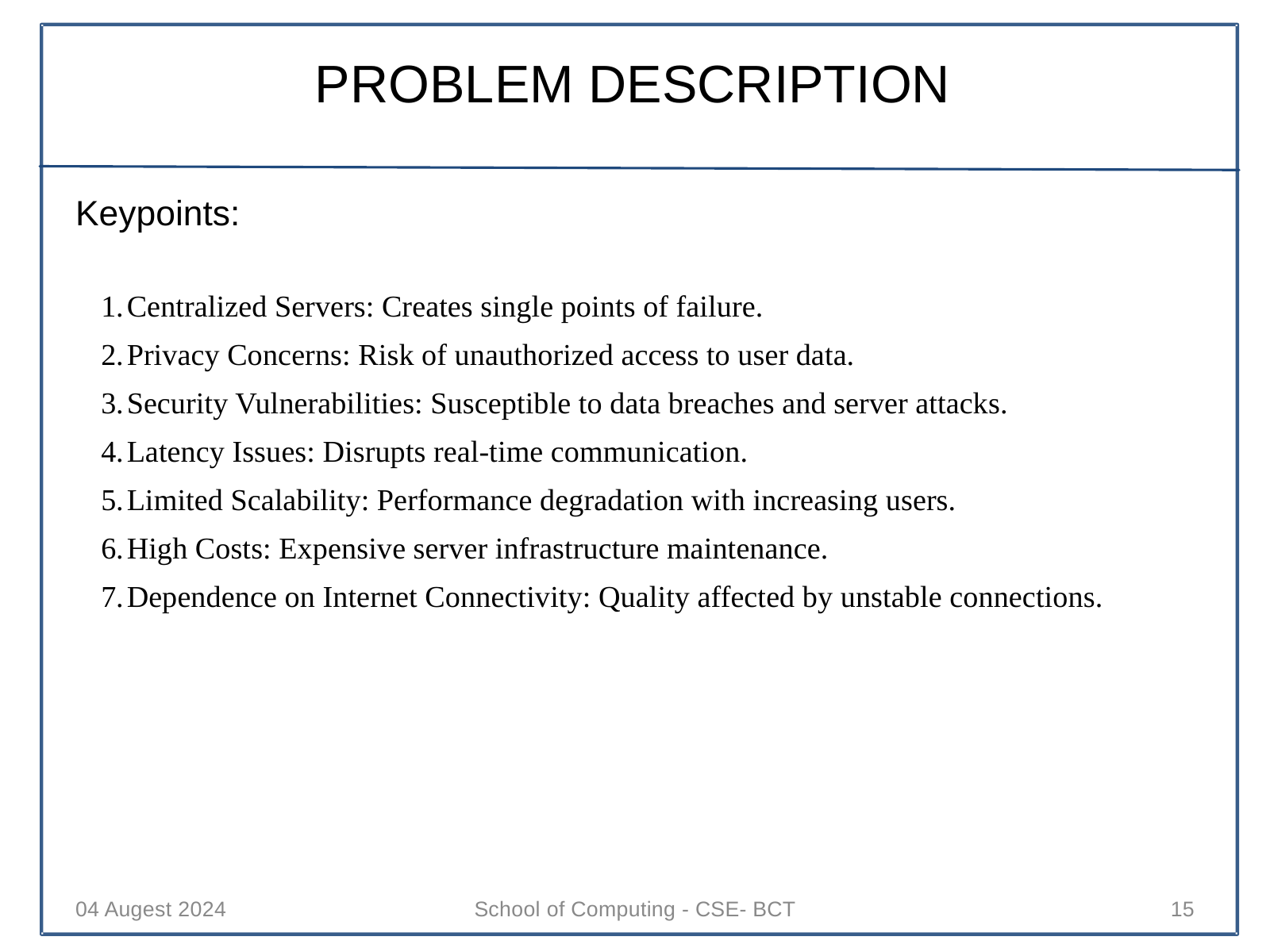

PROBLEM DESCRIPTION

Keypoints:

Centralized Servers: Creates single points of failure.
Privacy Concerns: Risk of unauthorized access to user data.
Security Vulnerabilities: Susceptible to data breaches and server attacks.
Latency Issues: Disrupts real-time communication.
Limited Scalability: Performance degradation with increasing users.
High Costs: Expensive server infrastructure maintenance.
Dependence on Internet Connectivity: Quality affected by unstable connections.
04 Augest 2024
School of Computing - CSE- BCT
15